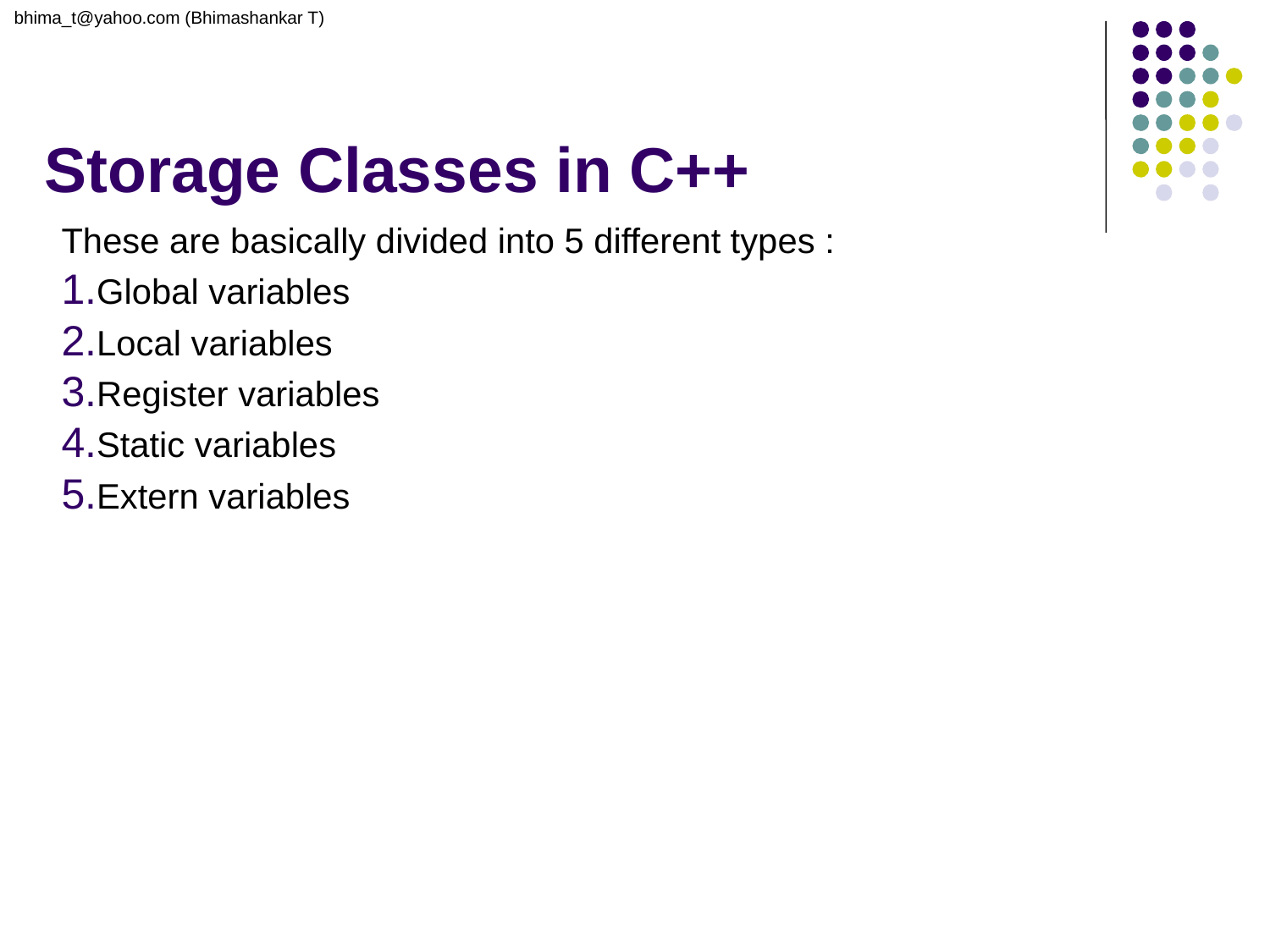

bhima_t@yahoo.com (Bhimashankar T)
# Storage Classes in C++
These are basically divided into 5 different types :
Global variables
Local variables
Register variables
Static variables
Extern variables